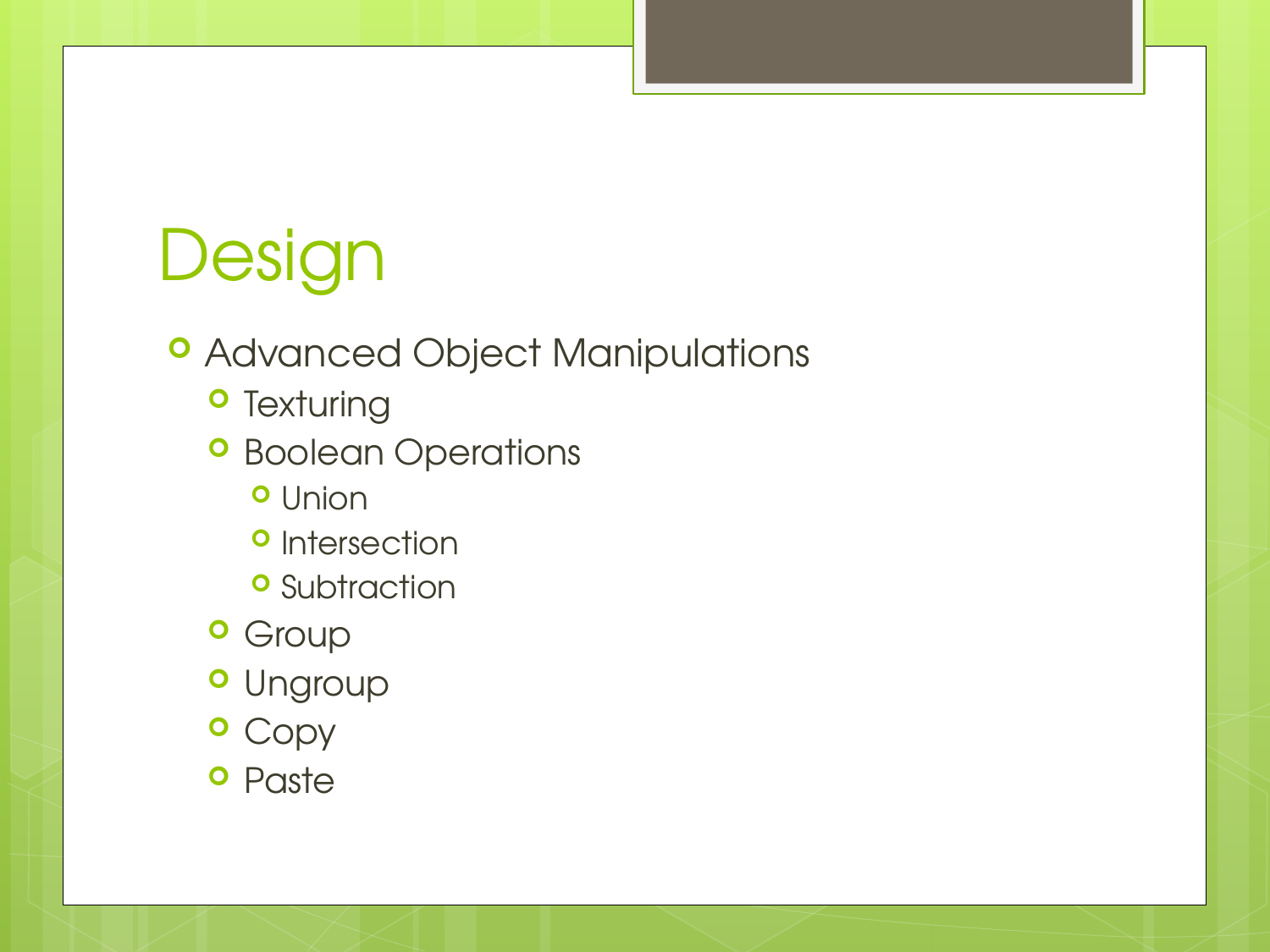

# Design
Advanced Object Manipulations
Texturing
Boolean Operations
Union
Intersection
Subtraction
Group
Ungroup
Copy
Paste